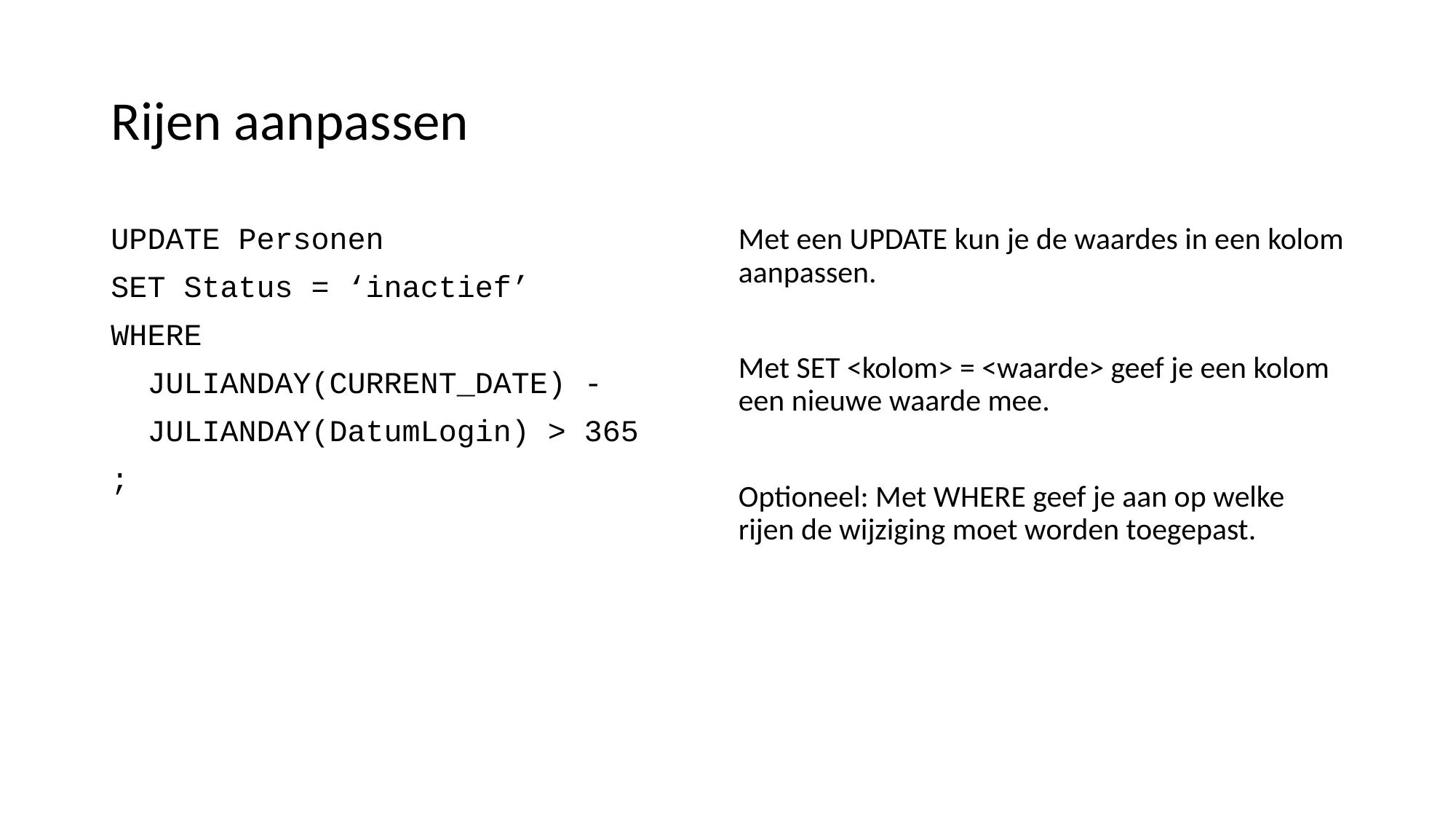

# Rijen aanpassen
UPDATE Personen
SET Status = ‘inactief’
WHERE
  JULIANDAY(CURRENT_DATE) -
  JULIANDAY(DatumLogin) > 365
;
Met een UPDATE kun je de waardes in een kolom aanpassen.

Met SET <kolom> = <waarde> geef je een kolom een nieuwe waarde mee.

Optioneel: Met WHERE geef je aan op welke rijen de wijziging moet worden toegepast.